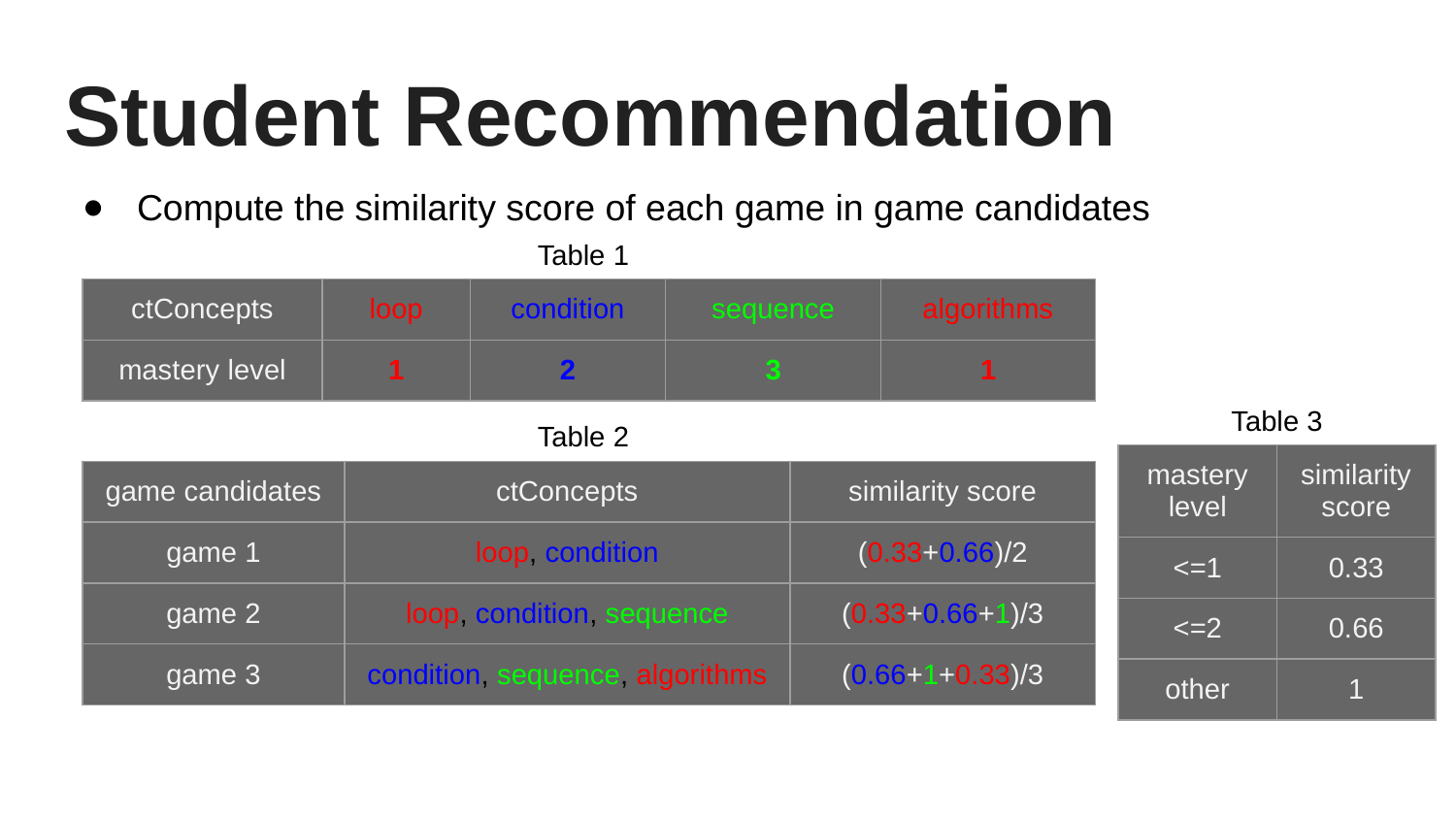

# Student Recommendation
Compute the similarity score of each game in game candidates
Table 1
| ctConcepts | loop | condition | sequence | algorithms |
| --- | --- | --- | --- | --- |
| mastery level | 1 | 2 | 3 | 1 |
Table 3
Table 2
| mastery level | similarity score |
| --- | --- |
| <=1 | 0.33 |
| <=2 | 0.66 |
| other | 1 |
| game candidates | ctConcepts | similarity score |
| --- | --- | --- |
| game 1 | loop, condition | (0.33+0.66)/2 |
| game 2 | loop, condition, sequence | (0.33+0.66+1)/3 |
| game 3 | condition, sequence, algorithms | (0.66+1+0.33)/3 |